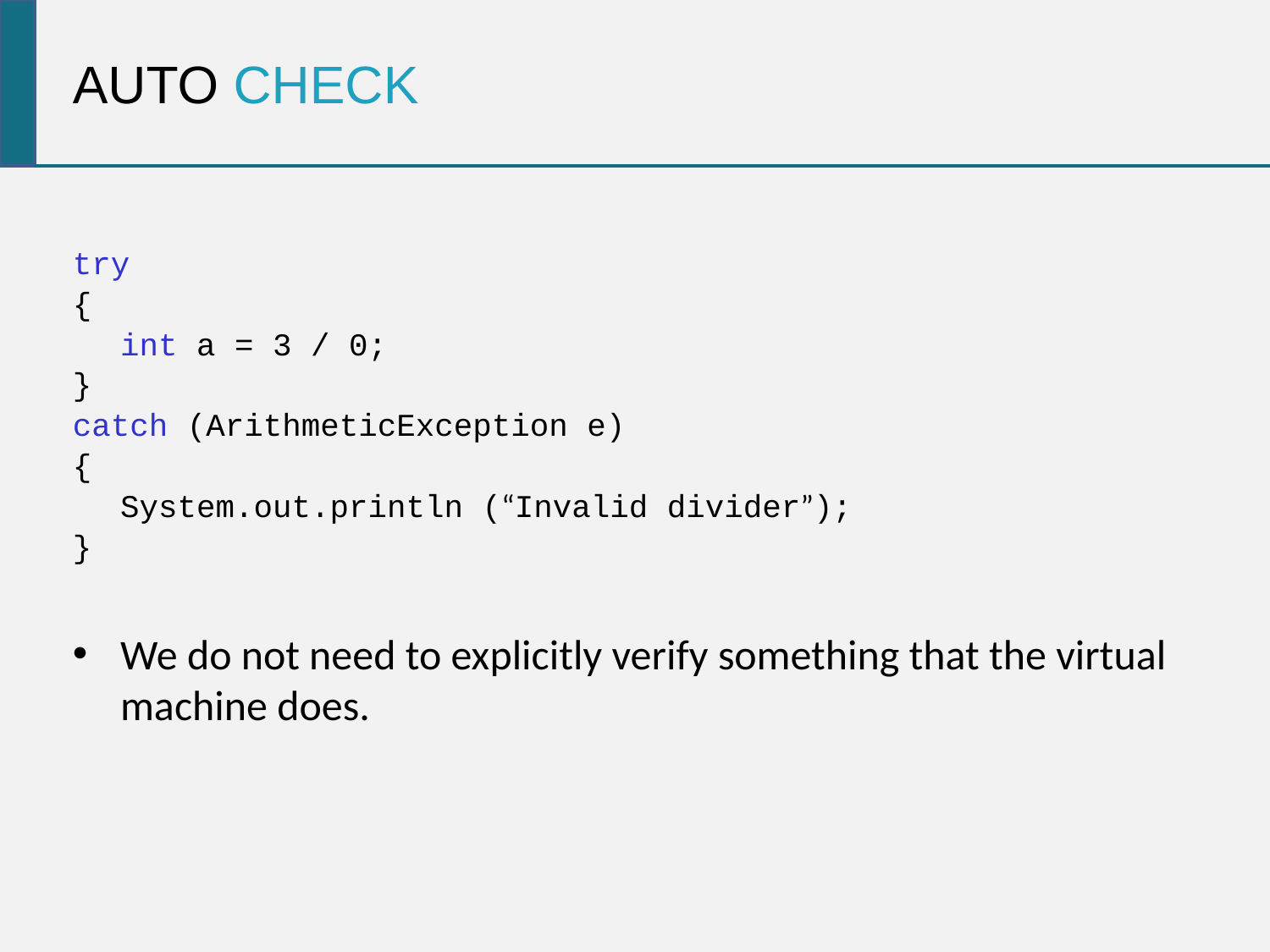

Auto check

try
{
	int a = 3 / 0;
}
catch (ArithmeticException e)
{
	System.out.println (“Invalid divider”);
}

We do not need to explicitly verify something that the virtual machine does.